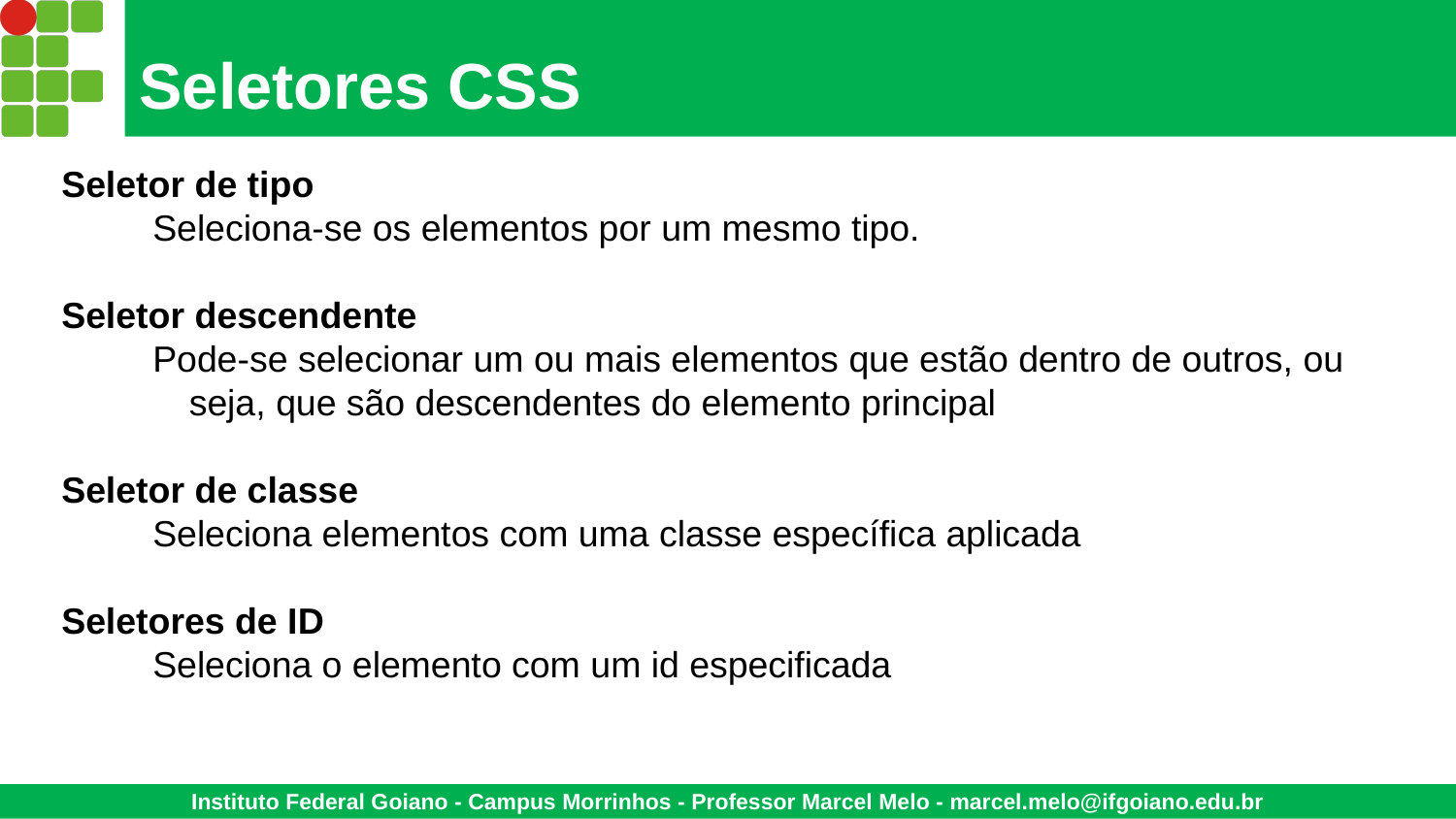

# Seletores CSS
Seletor de tipo
Seleciona-se os elementos por um mesmo tipo.

Seletor descendente
Pode-se selecionar um ou mais elementos que estão dentro de outros, ou seja, que são descendentes do elemento principal

Seletor de classe
Seleciona elementos com uma classe específica aplicada

Seletores de ID
Seleciona o elemento com um id especificada